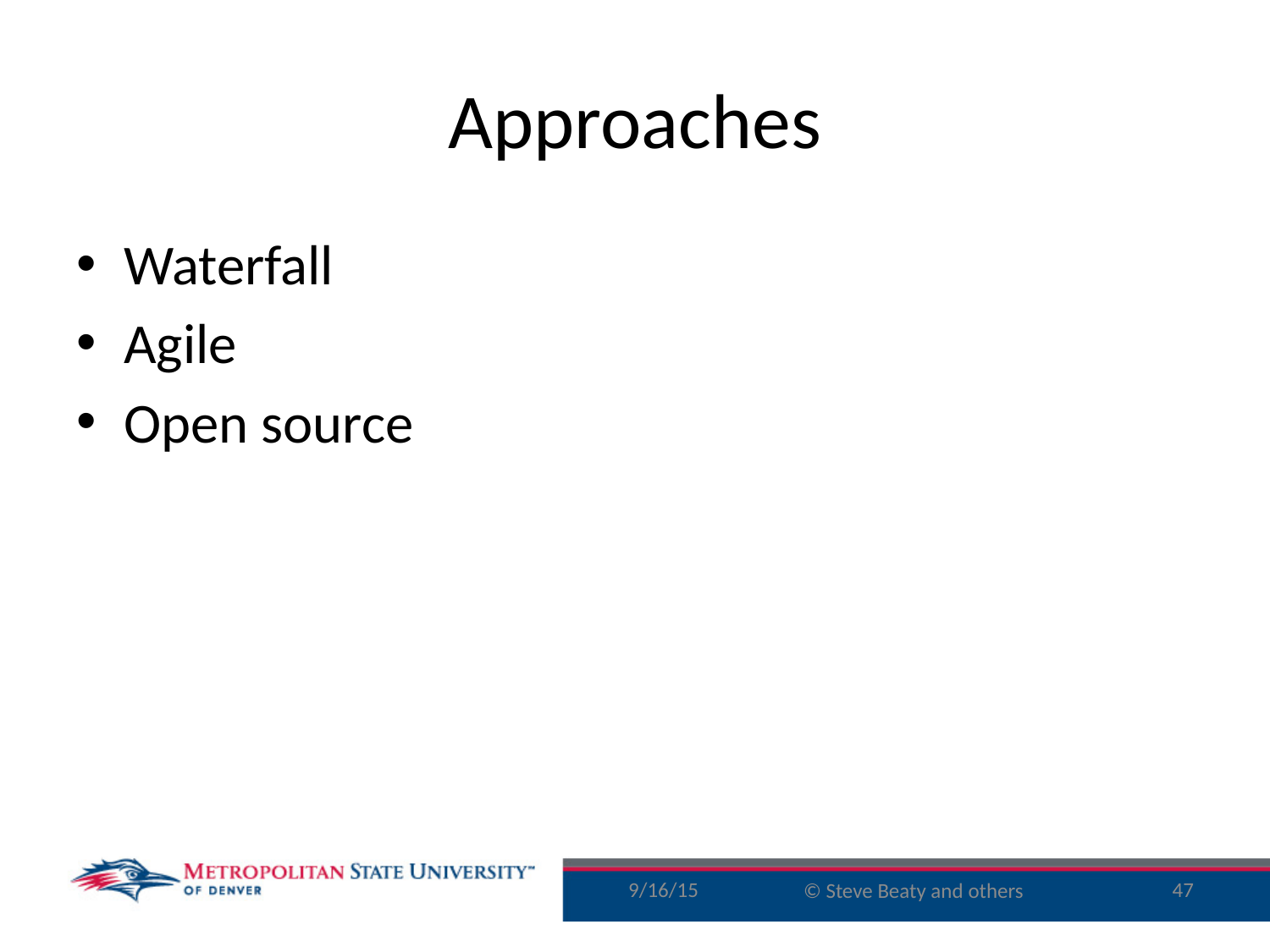

# Approaches
Waterfall
Agile
Open source
9/16/15
47
© Steve Beaty and others